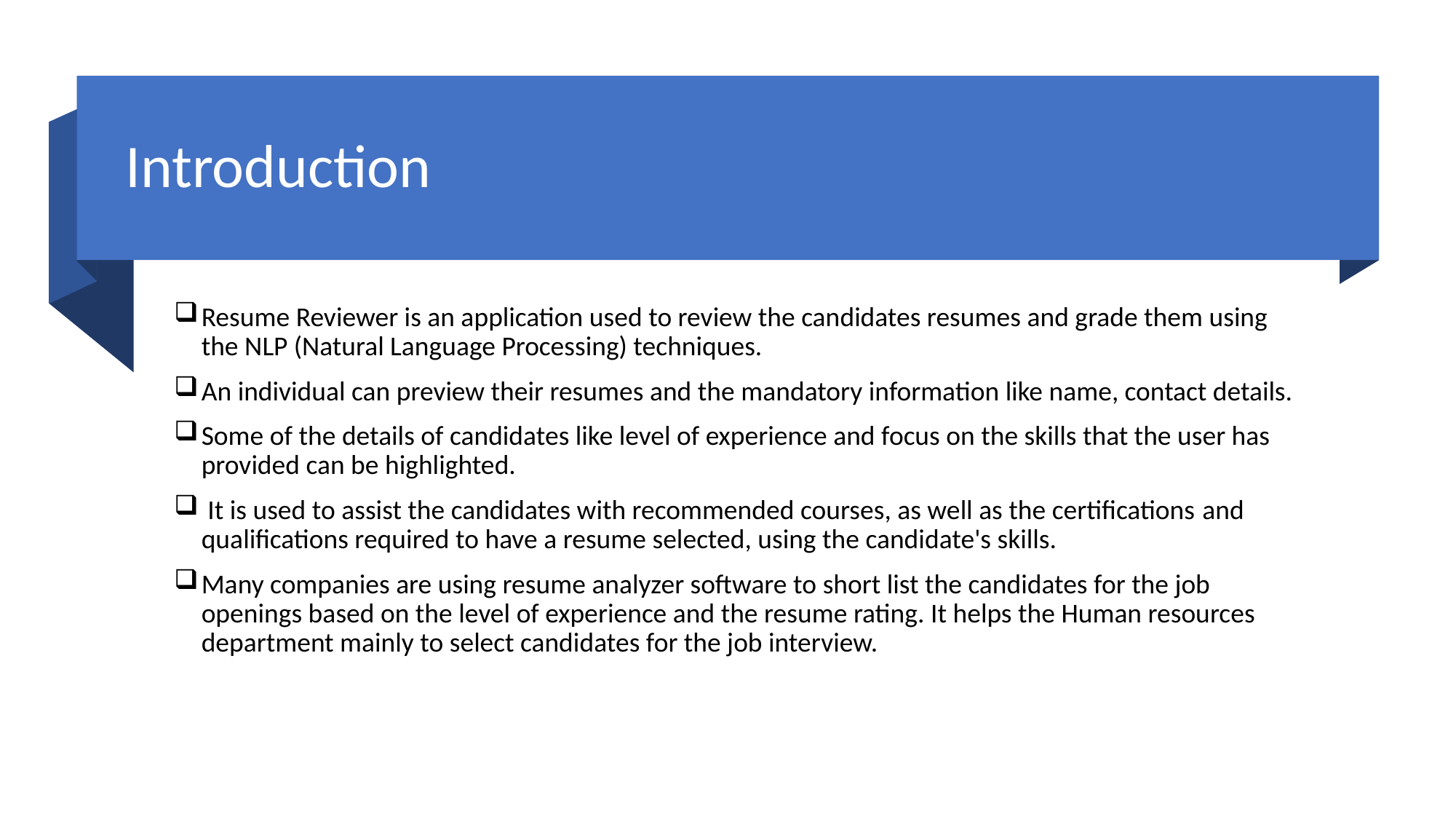

# Introduction

Resume Reviewer is an application used to review the candidates resumes and grade them using the NLP (Natural Language Processing) techniques.
An individual can preview their resumes and the mandatory information like name, contact details.
Some of the details of candidates like level of experience and focus on the skills that the user has provided can be highlighted.
 It is used to assist the candidates with recommended courses, as well as the certifications and qualifications required to have a resume selected, using the candidate's skills.
Many companies are using resume analyzer software to short list the candidates for the job openings based on the level of experience and the resume rating. It helps the Human resources department mainly to select candidates for the job interview.